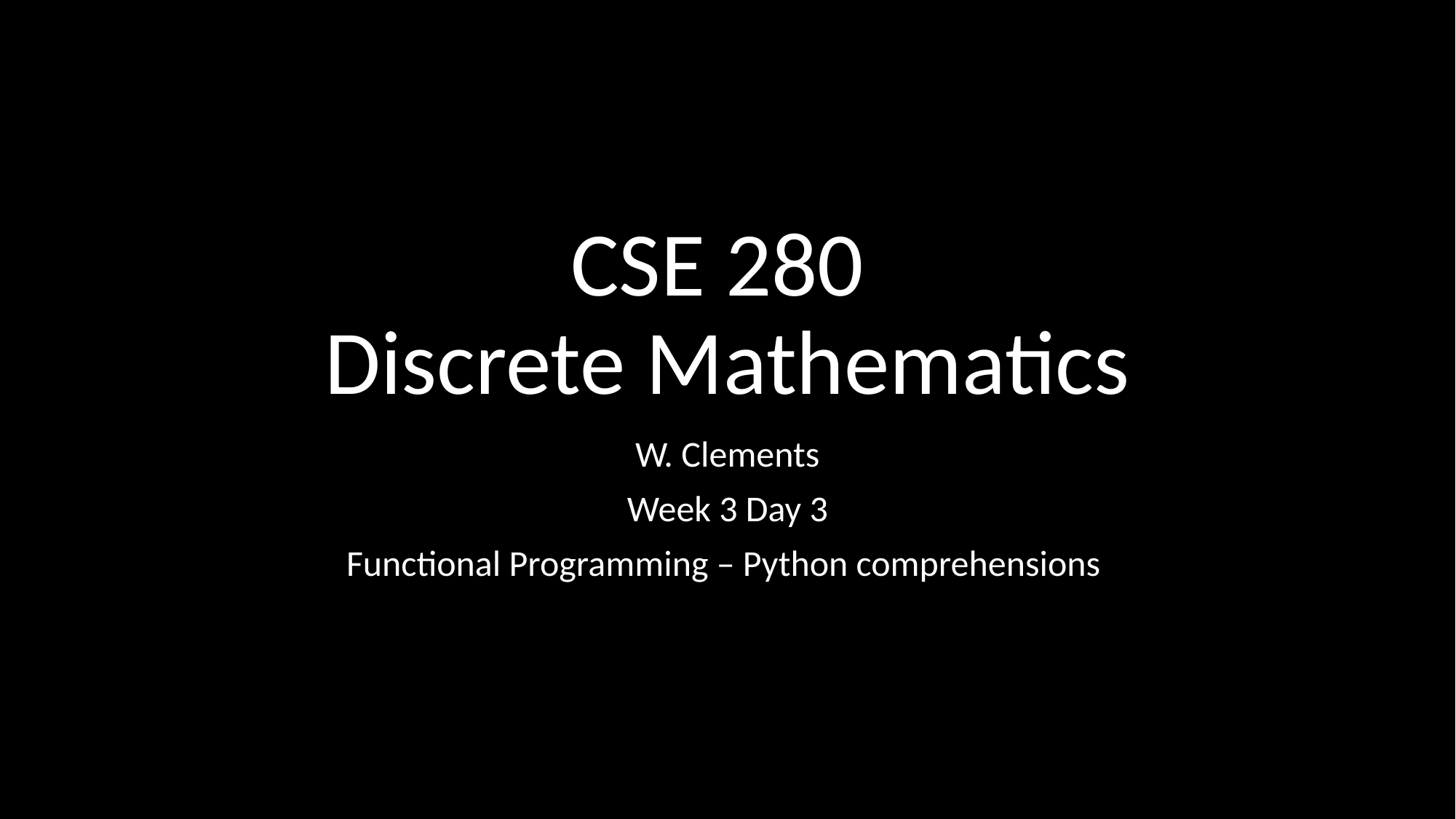

# CSE 280 Discrete Mathematics
W. Clements
Week 3 Day 3
Functional Programming – Python comprehensions